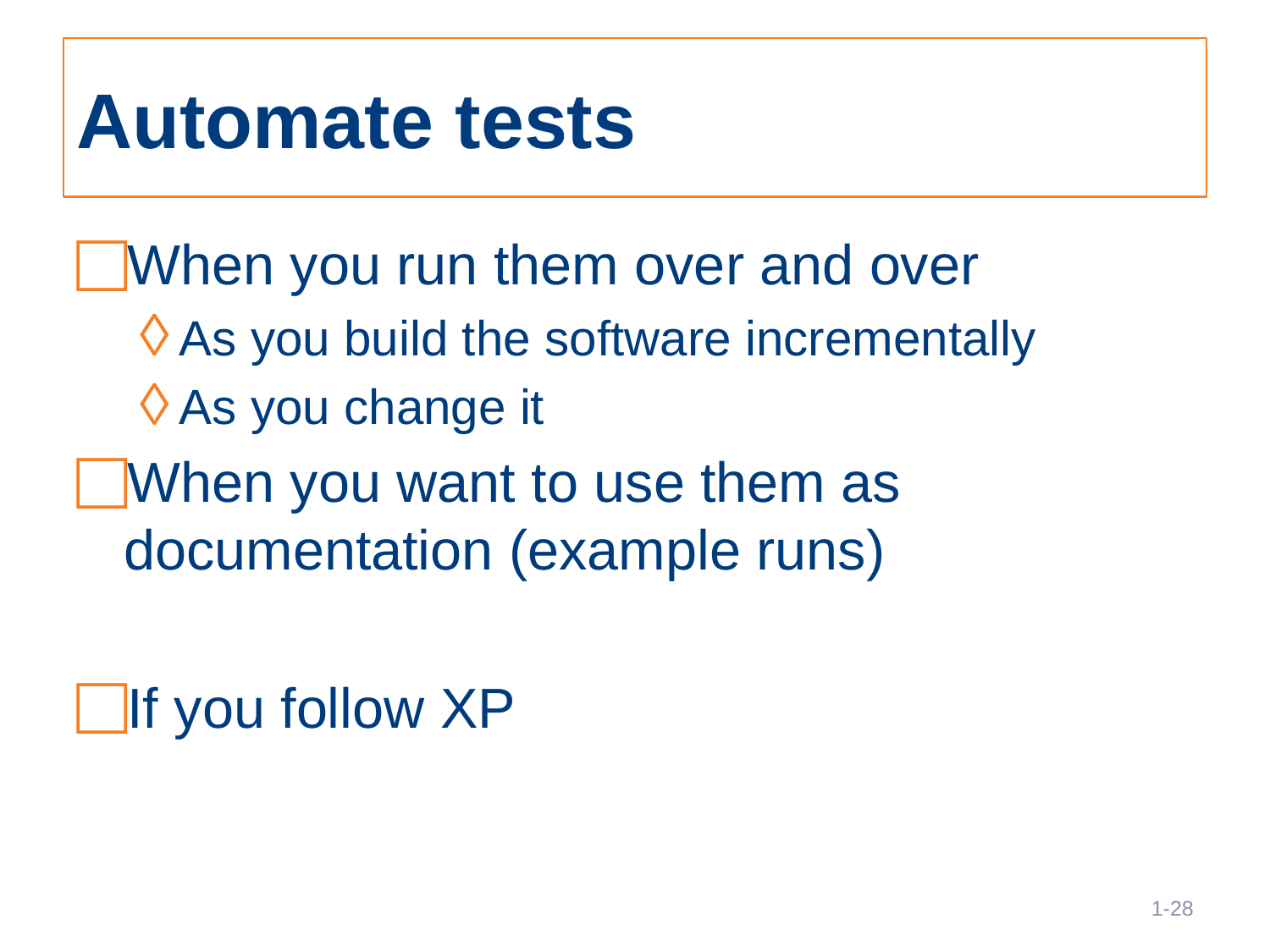

# Automate tests
When you run them over and over
As you build the software incrementally
As you change it
When you want to use them as documentation (example runs)

If you follow XP
28